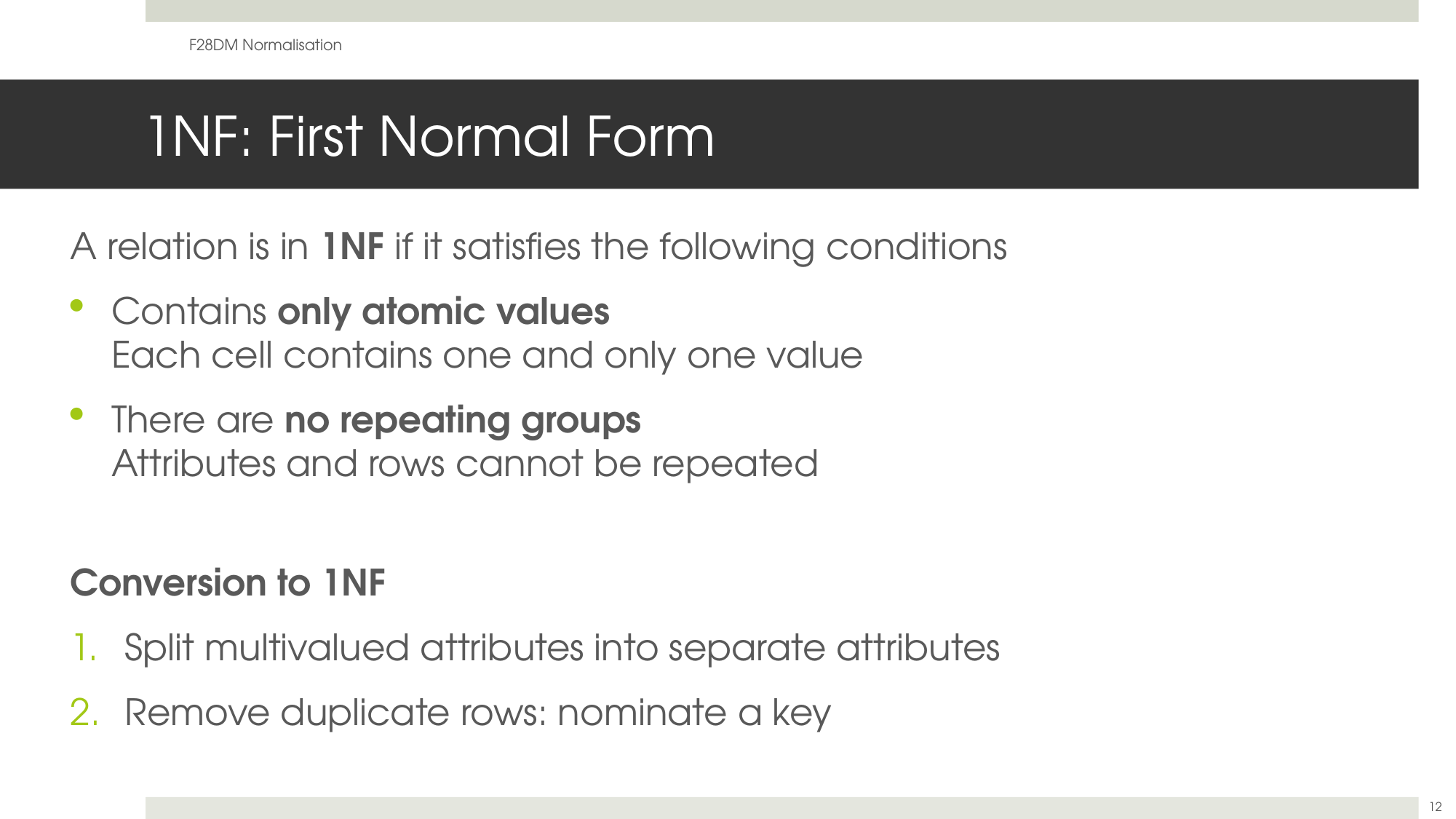

F28DM Normalisation

# 1NF: First Normal Form
A relation is in 1NF if it satisfies the following conditions
Contains only atomic values
Each cell contains one and only one value
There are no repeating groups
Attributes and rows cannot be repeated

Conversion to 1NF
Split multivalued attributes into separate attributes
Remove duplicate rows: nominate a key
12